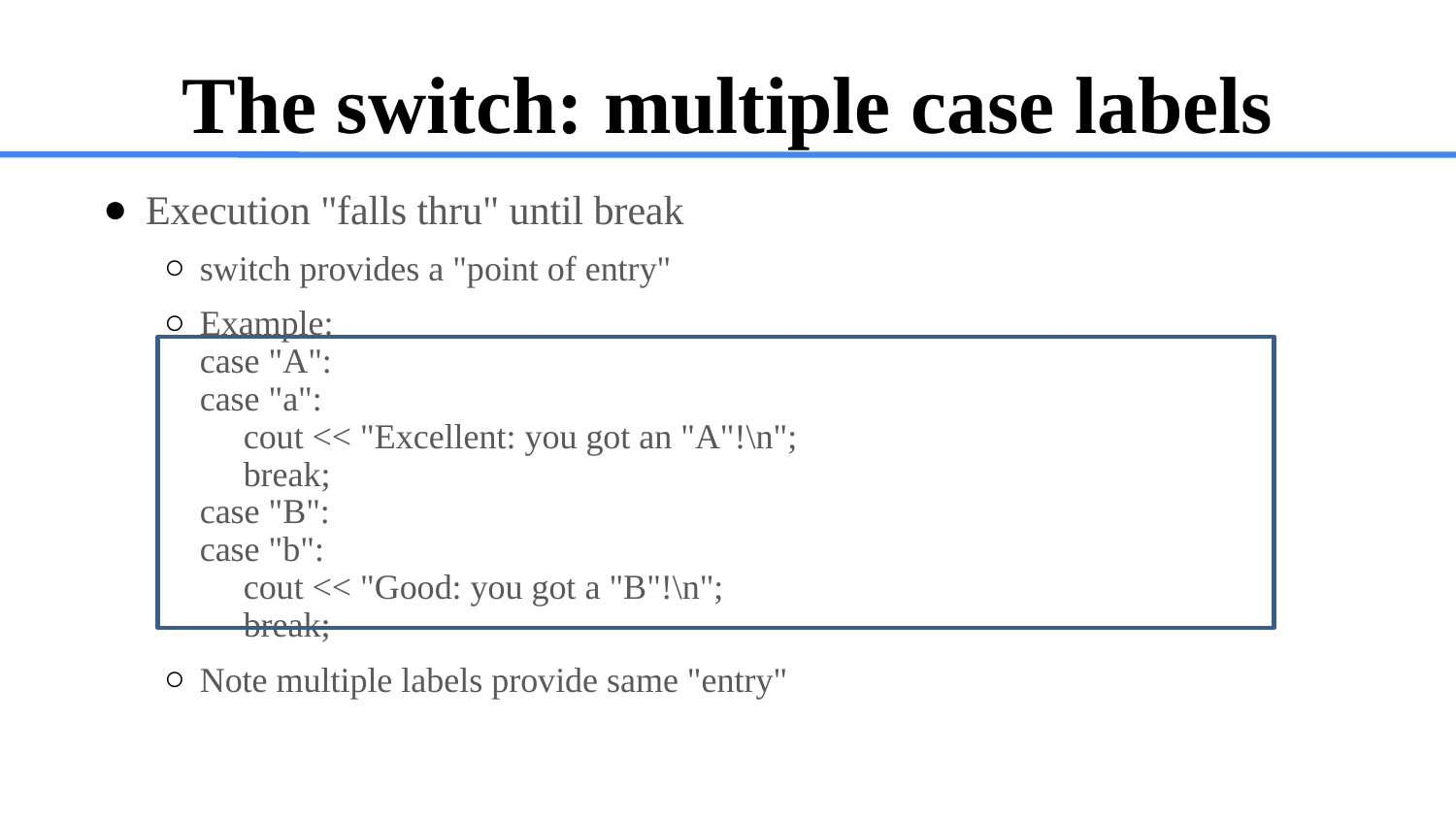

# The switch: multiple case labels
Execution "falls thru" until break
switch provides a "point of entry"
Example:
case "A":
case "a":
     cout << "Excellent: you got an "A"!\n";
     break;
case "B":
case "b":
     cout << "Good: you got a "B"!\n";
     break;
Note multiple labels provide same "entry"